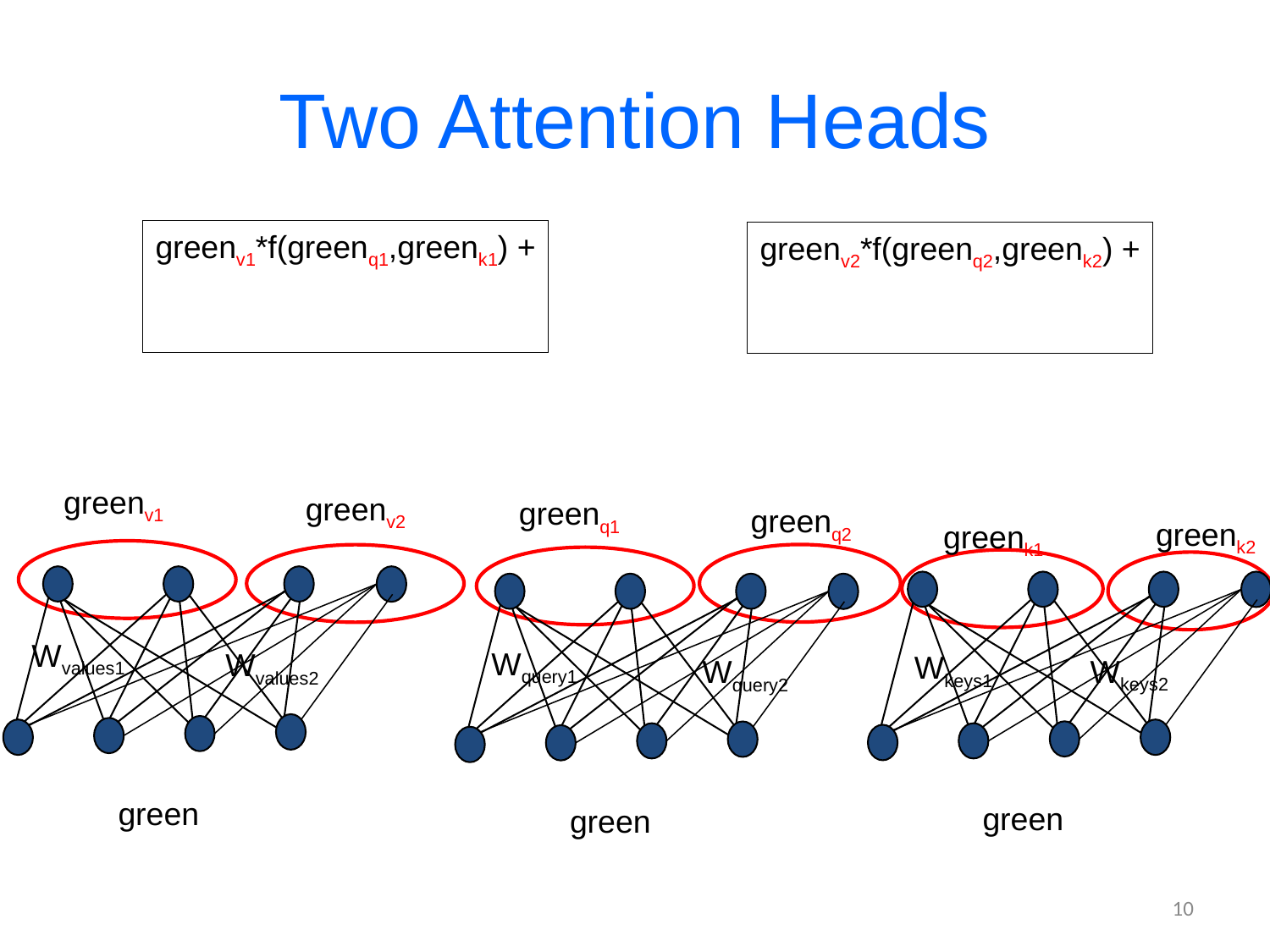

# Two Attention Heads
greenv1*f(greenq1,greenk1) +

greenv2*f(greenq2,greenk2) +

greenv1
greenv2
greenq1
greenq2
greenk2
greenk1

Wvalues1
Wquery1
Wvalues2
Wkeys1
Wkeys2
Wquery2

green
green
green
10